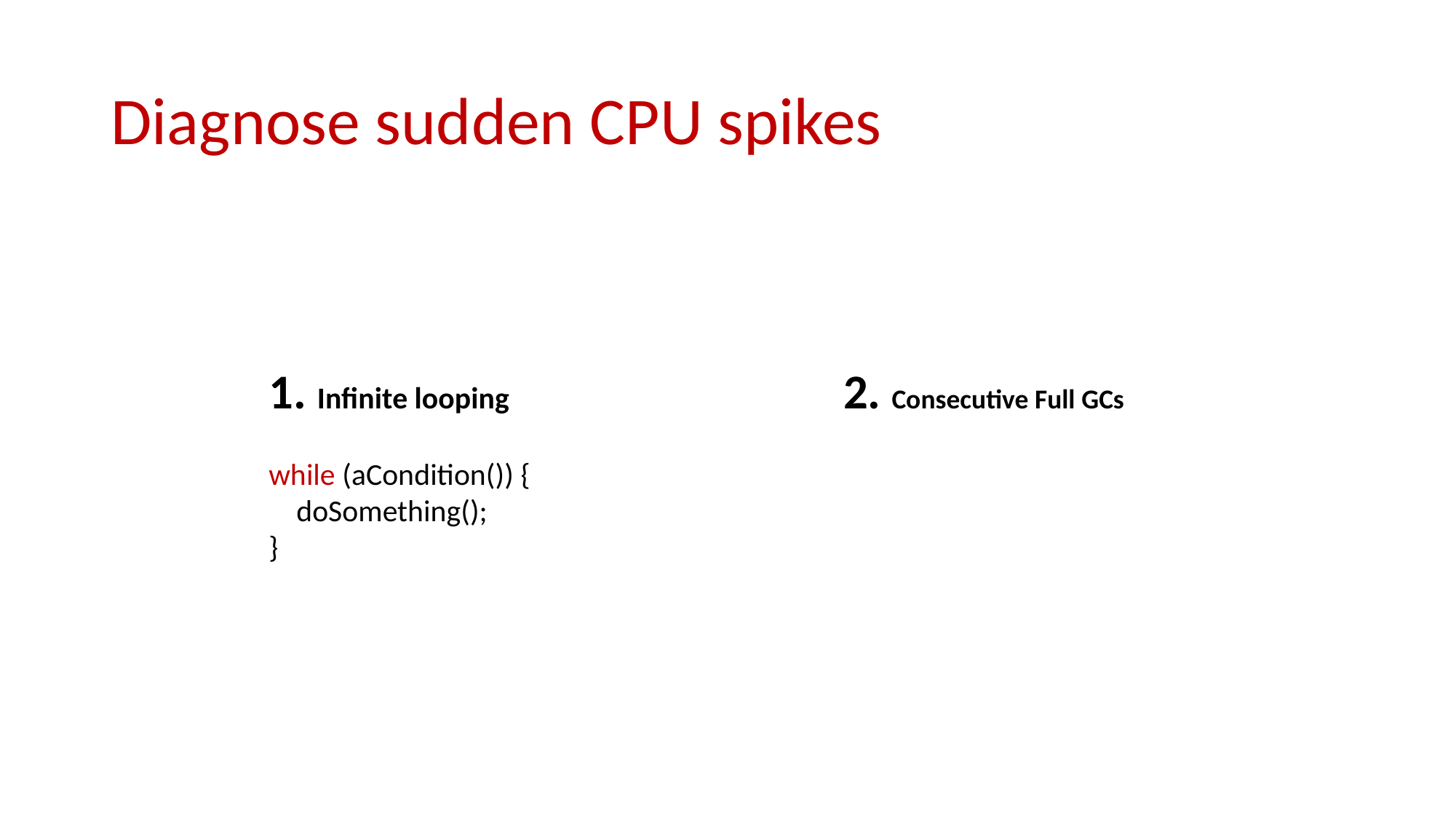

# Diagnose sudden CPU spikes
1. Infinite looping

while (aCondition()) {
    doSomething();
}
2. Consecutive Full GCs